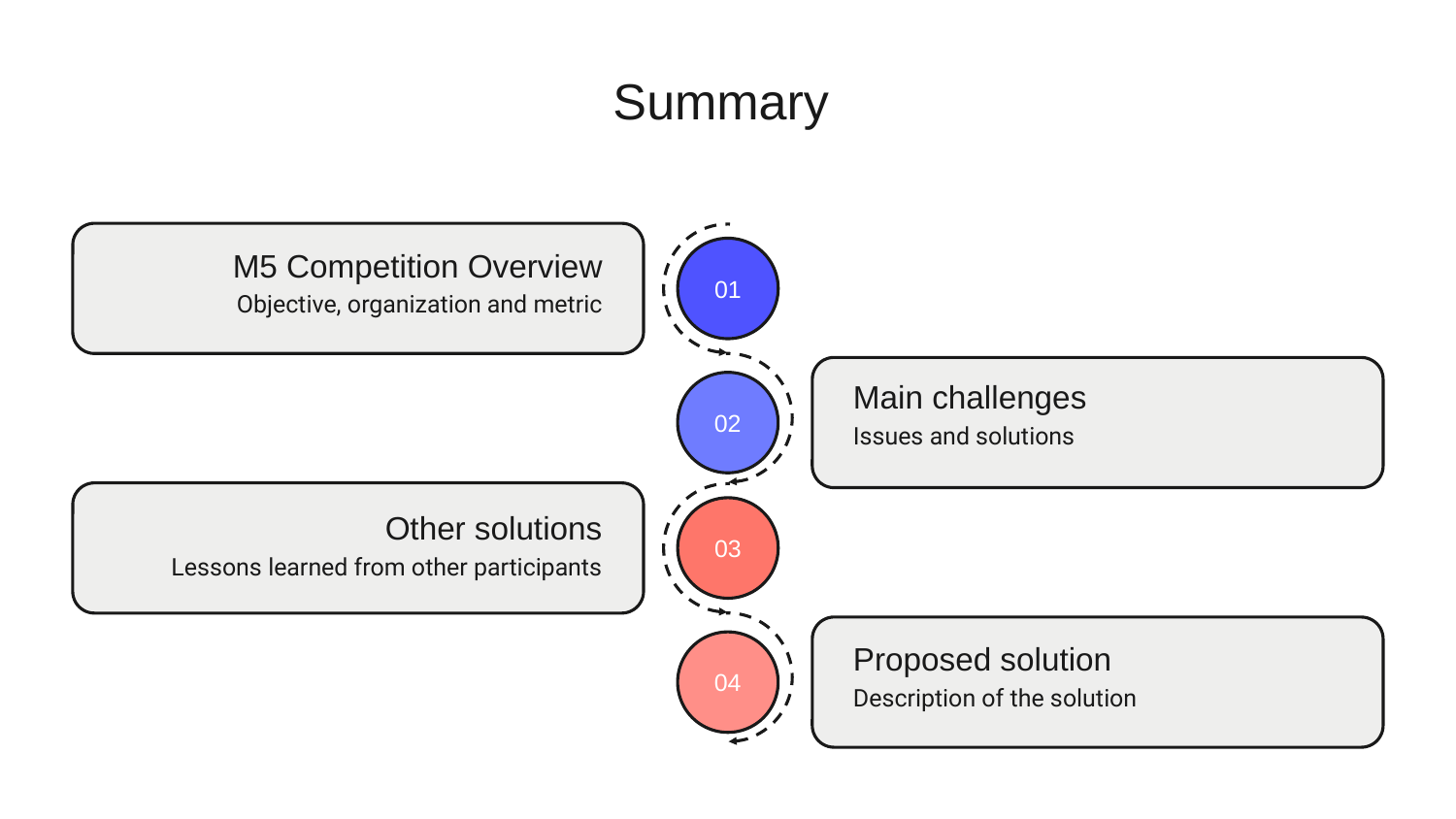

# Summary

01
M5 Competition Overview
Objective, organization and metric

02
Main challenges
Issues and solutions

03
Other solutions
Lessons learned from other participants

04
Proposed solution
Description of the solution